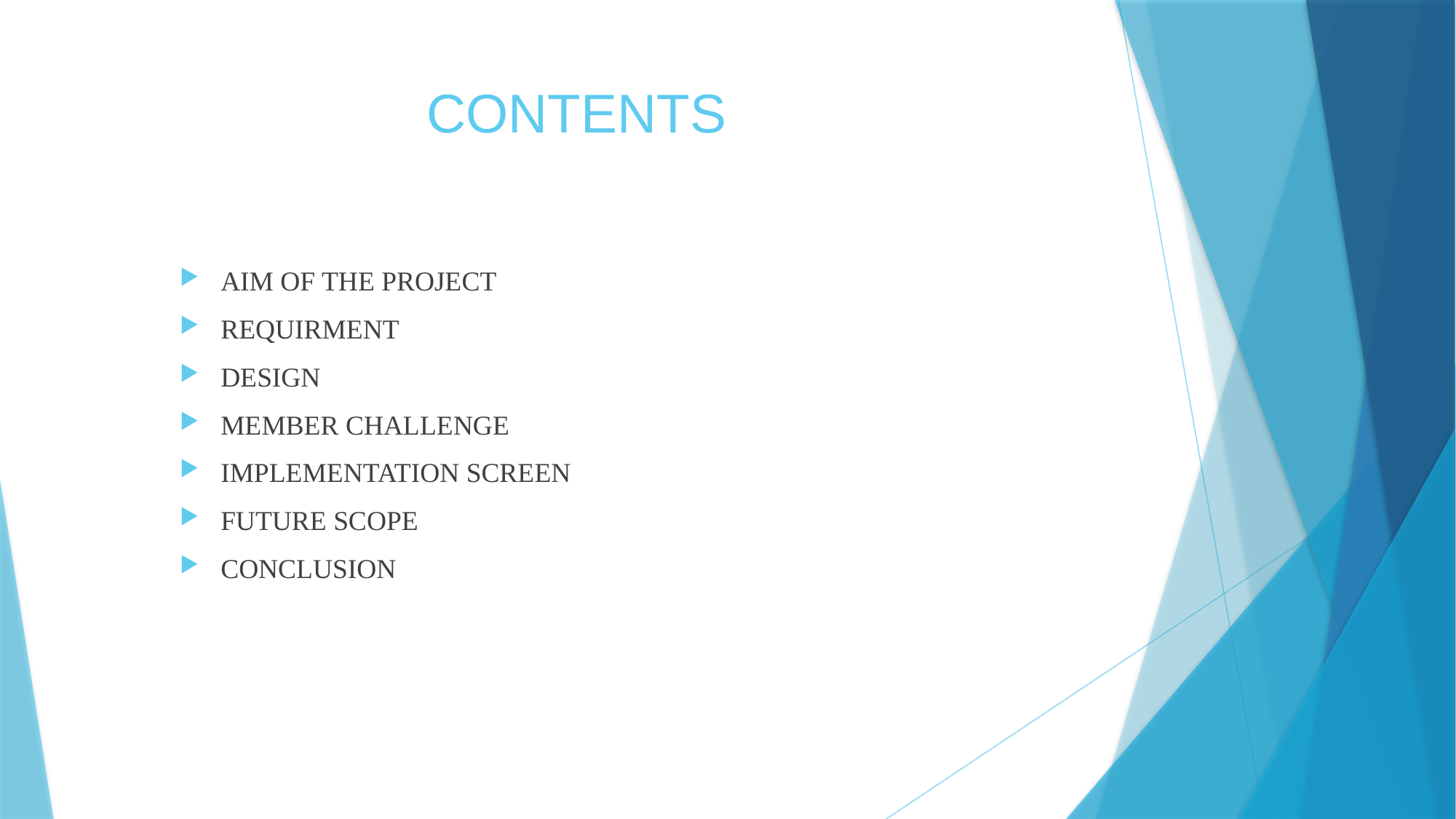

# CONTENTS
AIM OF THE PROJECT
REQUIRMENT
DESIGN
MEMBER CHALLENGE
IMPLEMENTATION SCREEN
FUTURE SCOPE
CONCLUSION